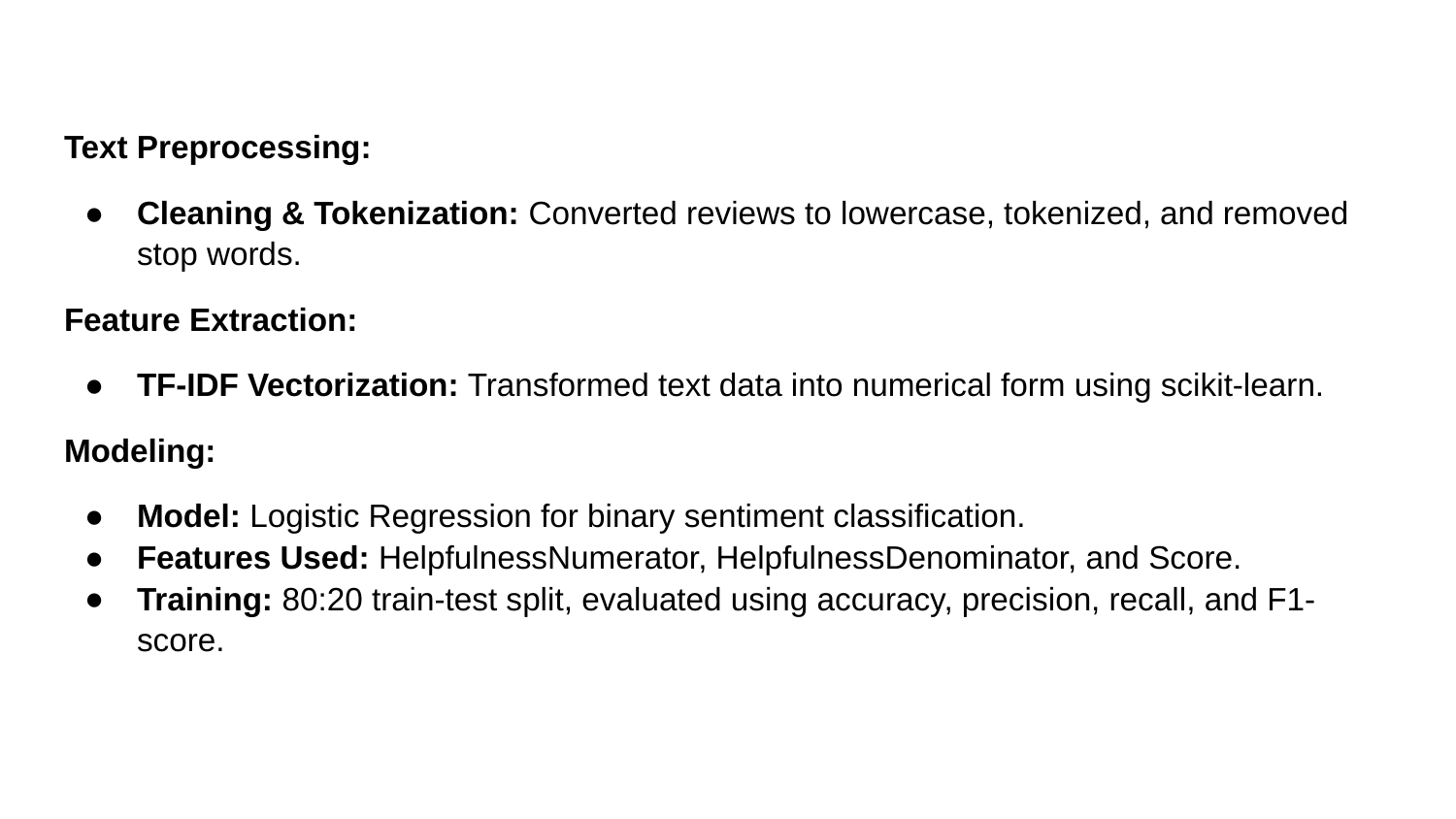

#
Text Preprocessing:
Cleaning & Tokenization: Converted reviews to lowercase, tokenized, and removed stop words.
Feature Extraction:
TF-IDF Vectorization: Transformed text data into numerical form using scikit-learn.
Modeling:
Model: Logistic Regression for binary sentiment classification.
Features Used: HelpfulnessNumerator, HelpfulnessDenominator, and Score.
Training: 80:20 train-test split, evaluated using accuracy, precision, recall, and F1-score.